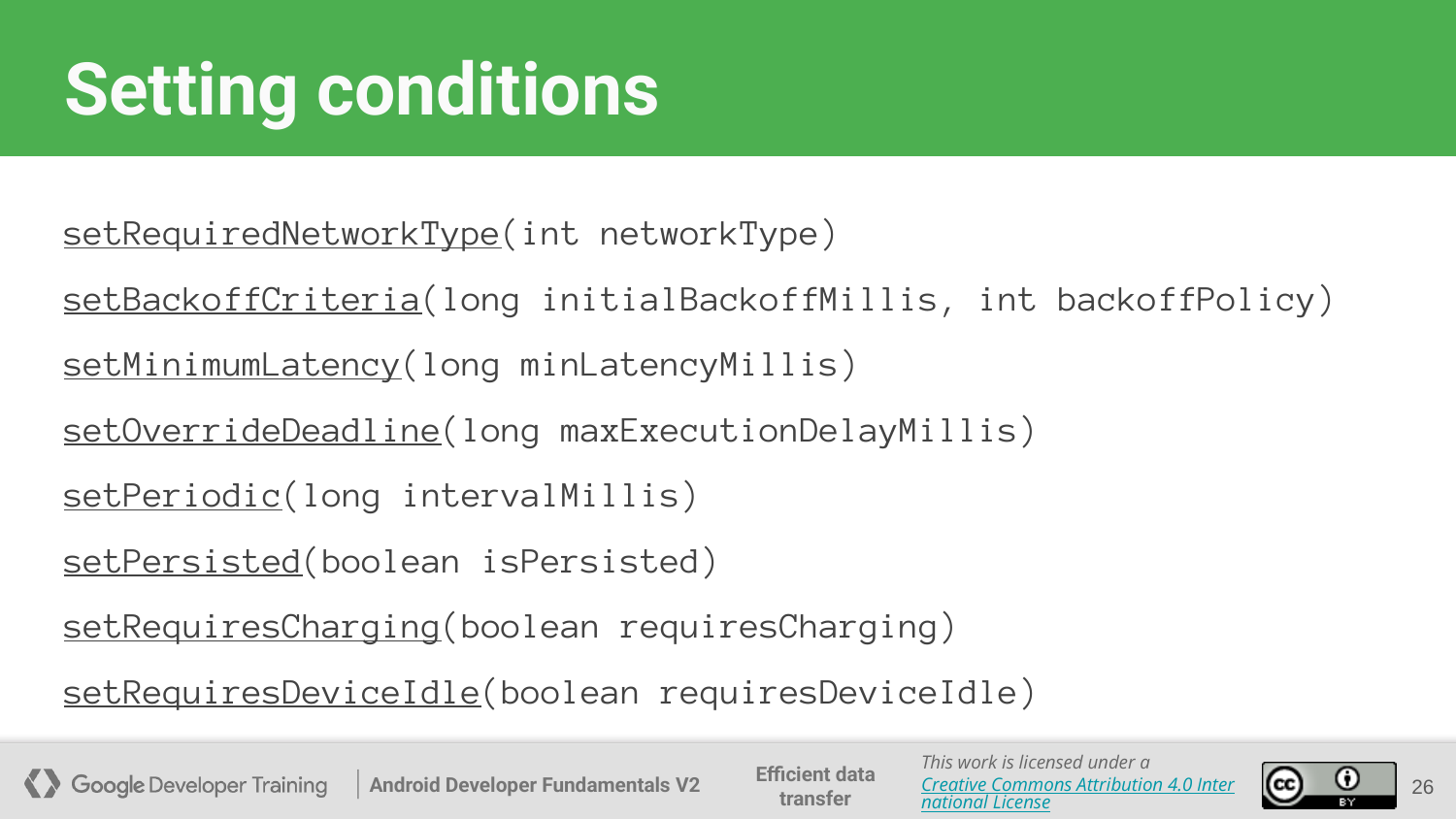

# Setting conditions
setRequiredNetworkType(int networkType)
setBackoffCriteria(long initialBackoffMillis, int backoffPolicy)
setMinimumLatency(long minLatencyMillis)
setOverrideDeadline(long maxExecutionDelayMillis)
setPeriodic(long intervalMillis)
setPersisted(boolean isPersisted)
setRequiresCharging(boolean requiresCharging)
setRequiresDeviceIdle(boolean requiresDeviceIdle)
26